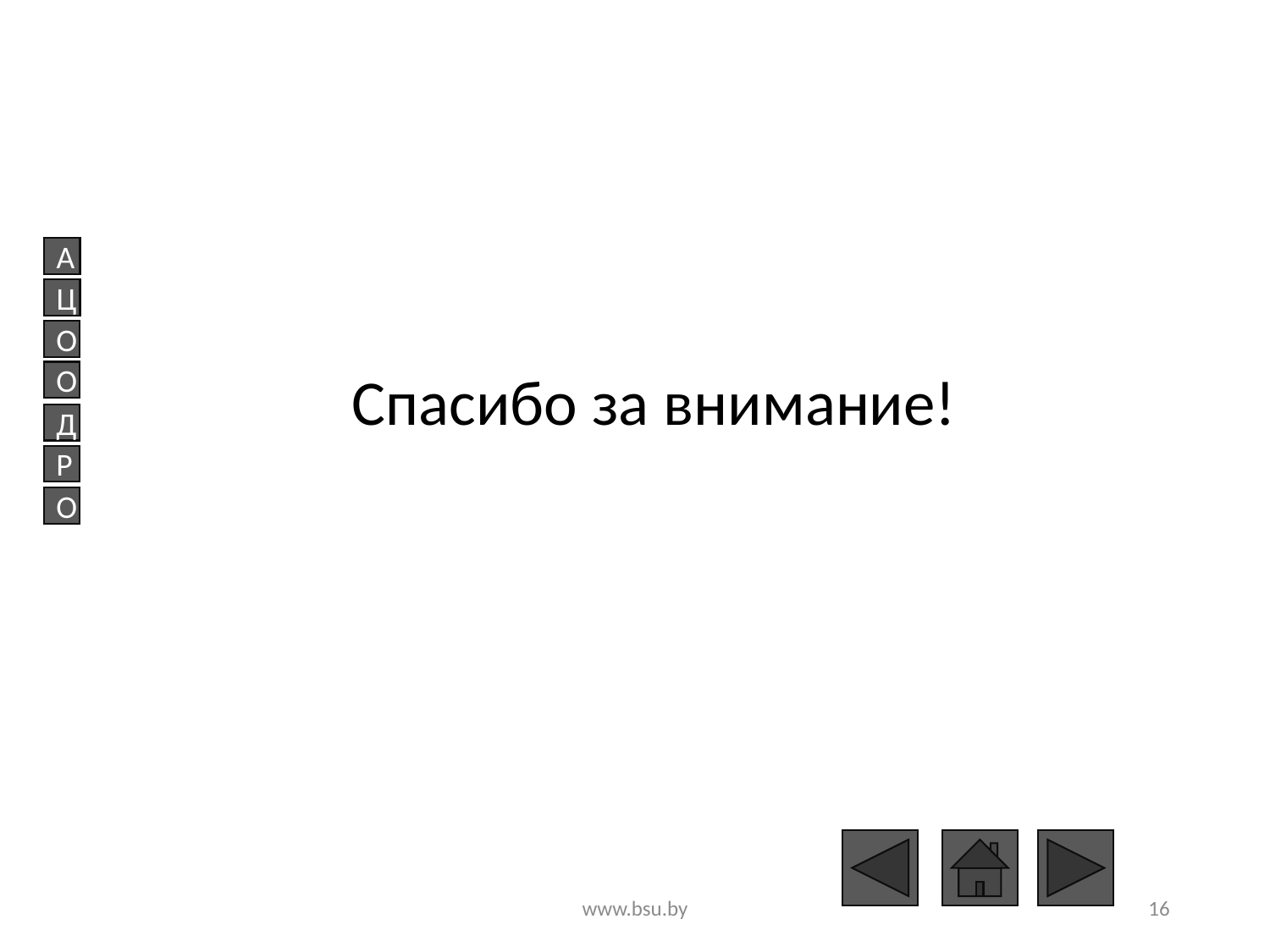

А
Ц
О
О
Д
# Спасибо за внимание!
Р
О

www.bsu.by
16